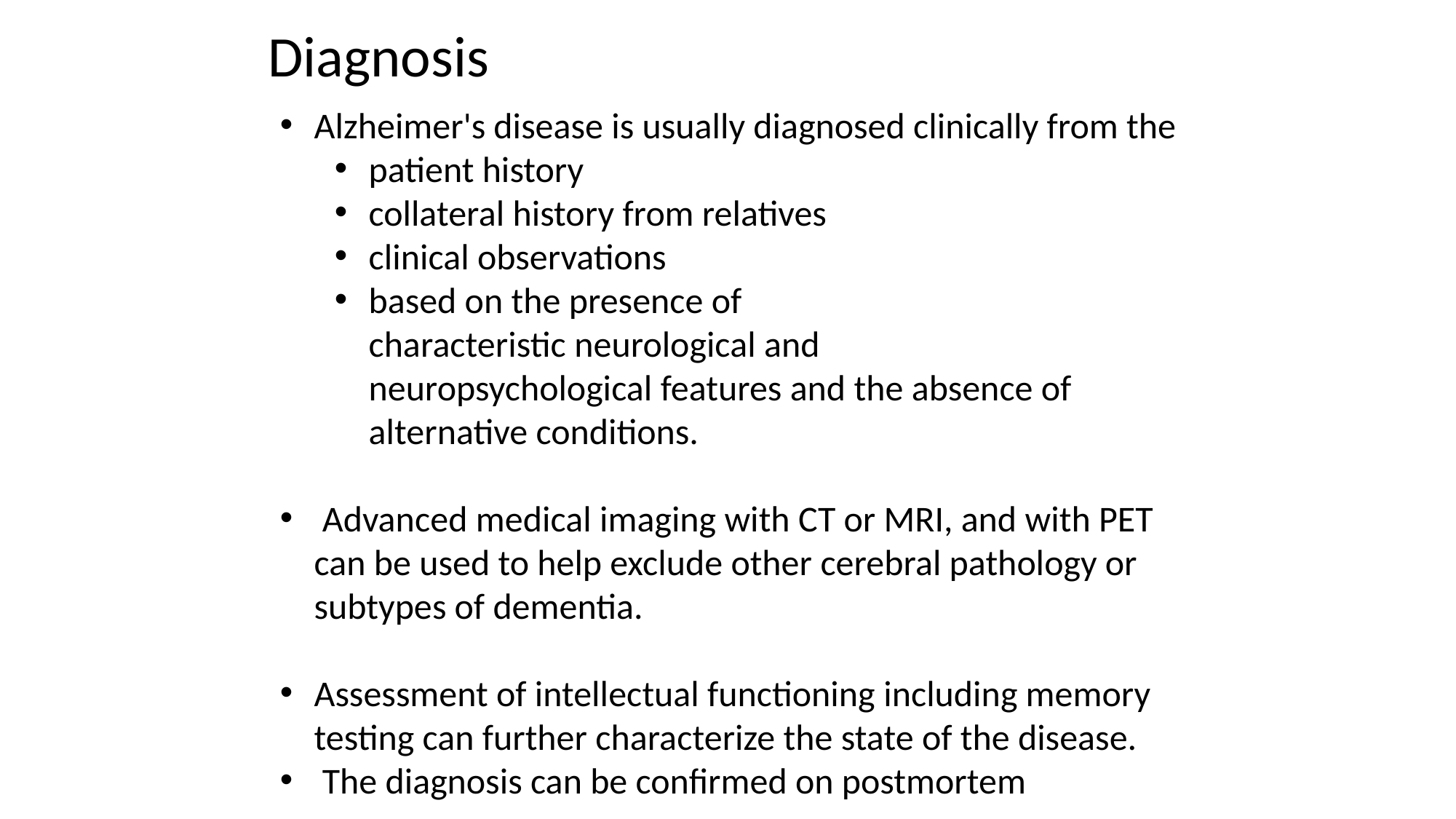

# Diagnosis
Alzheimer's disease is usually diagnosed clinically from the
patient history
collateral history from relatives
clinical observations
based on the presence of characteristic neurological and neuropsychological features and the absence of alternative conditions.

 Advanced medical imaging with CT or MRI, and with PET can be used to help exclude other cerebral pathology or subtypes of dementia.

Assessment of intellectual functioning including memory testing can further characterize the state of the disease.
 The diagnosis can be confirmed on postmortem